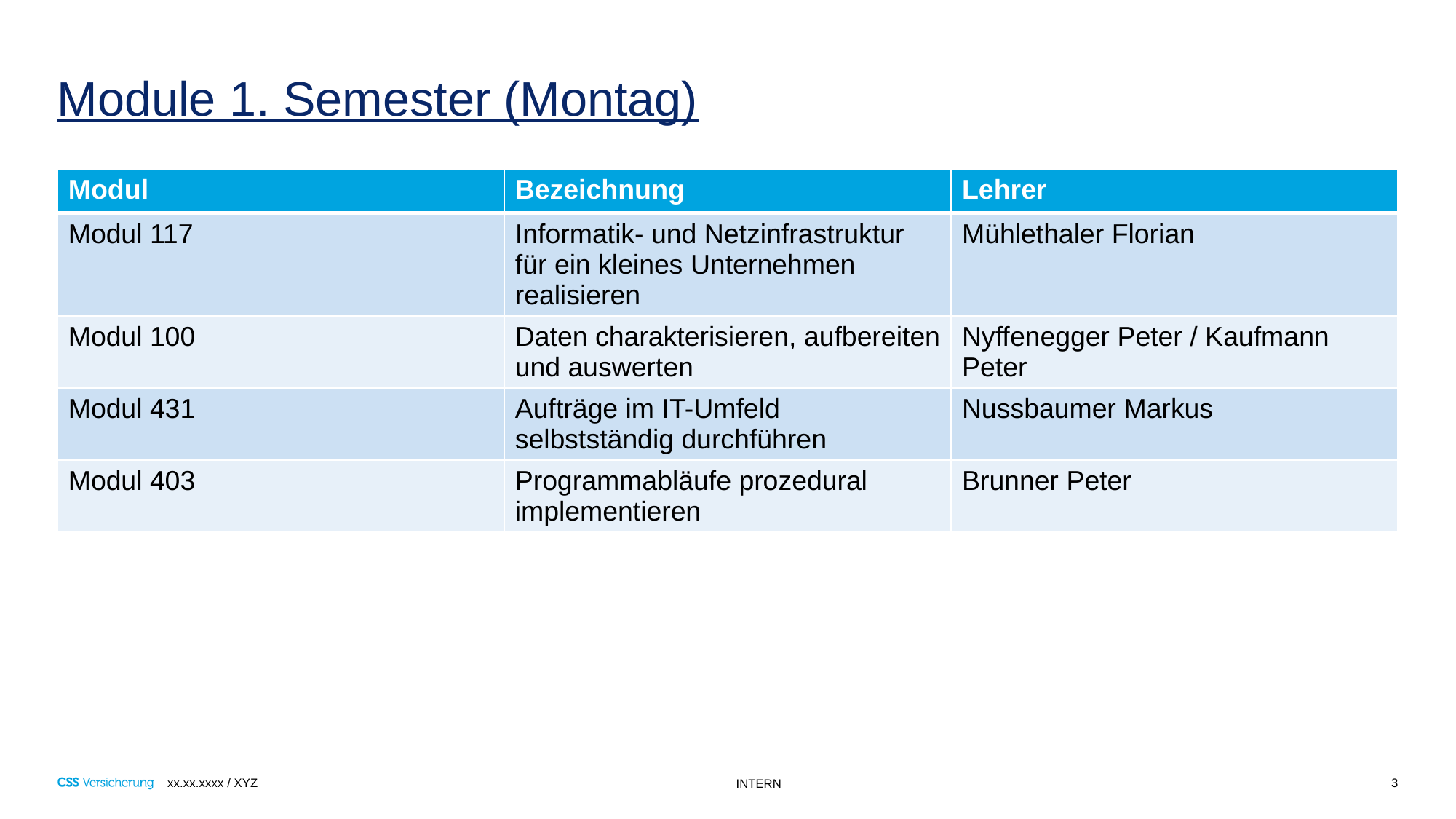

# Module 1. Semester (Montag)
| Modul | Bezeichnung | Lehrer |
| --- | --- | --- |
| Modul 117 | Informatik- und Netzinfrastruktur für ein kleines Unternehmen realisieren | Mühlethaler Florian |
| Modul 100 | Daten charakterisieren, aufbereiten und auswerten | Nyffenegger Peter / Kaufmann Peter |
| Modul 431 | Aufträge im IT-Umfeld selbstständig durchführen | Nussbaumer Markus |
| Modul 403 | Programmabläufe prozedural implementieren | Brunner Peter |
3
xx.xx.xxxx / XYZ
INTERN